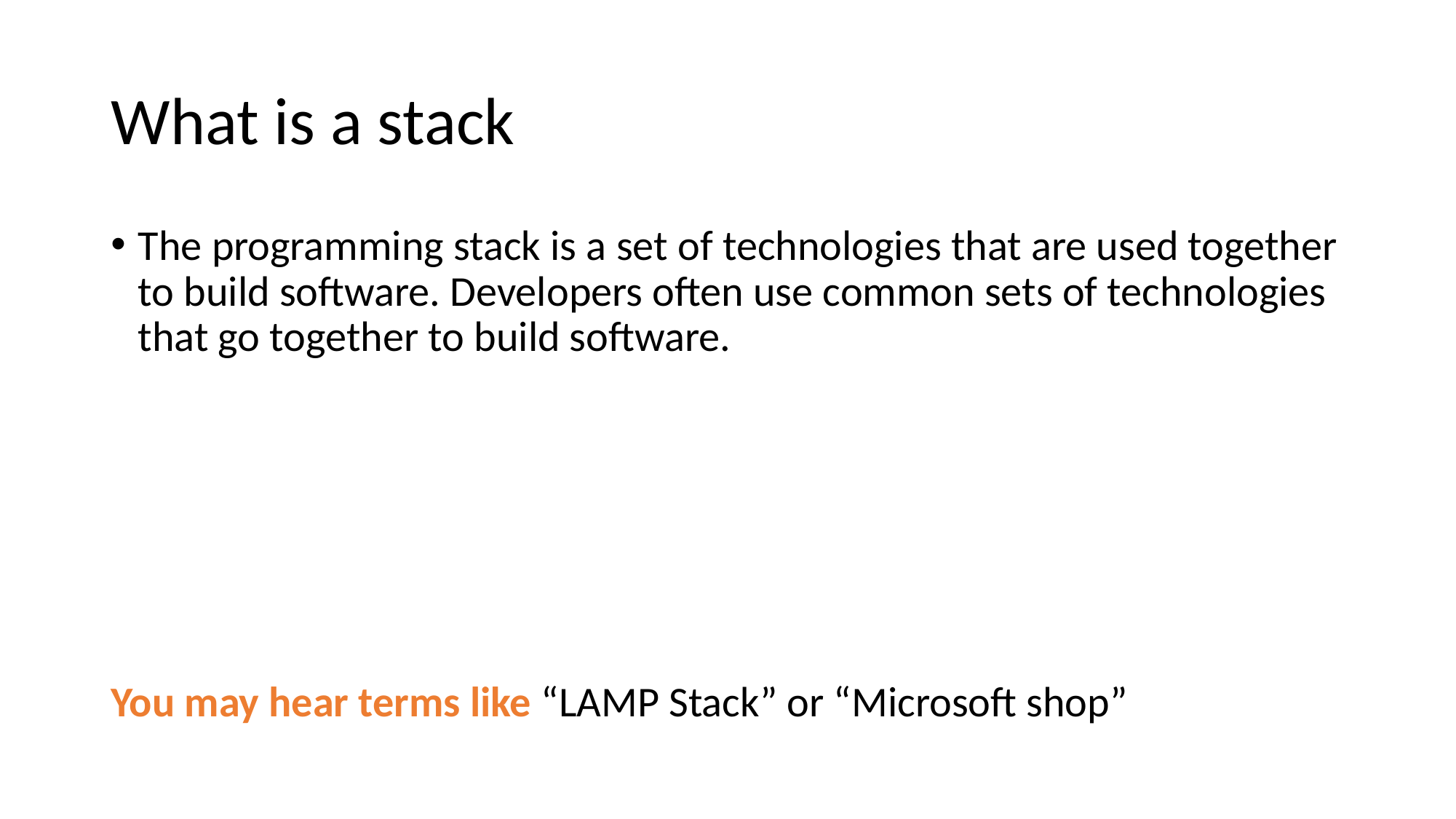

# What is a stack
The programming stack is a set of technologies that are used together to build software. Developers often use common sets of technologies that go together to build software.

You may hear terms like “LAMP Stack” or “Microsoft shop”